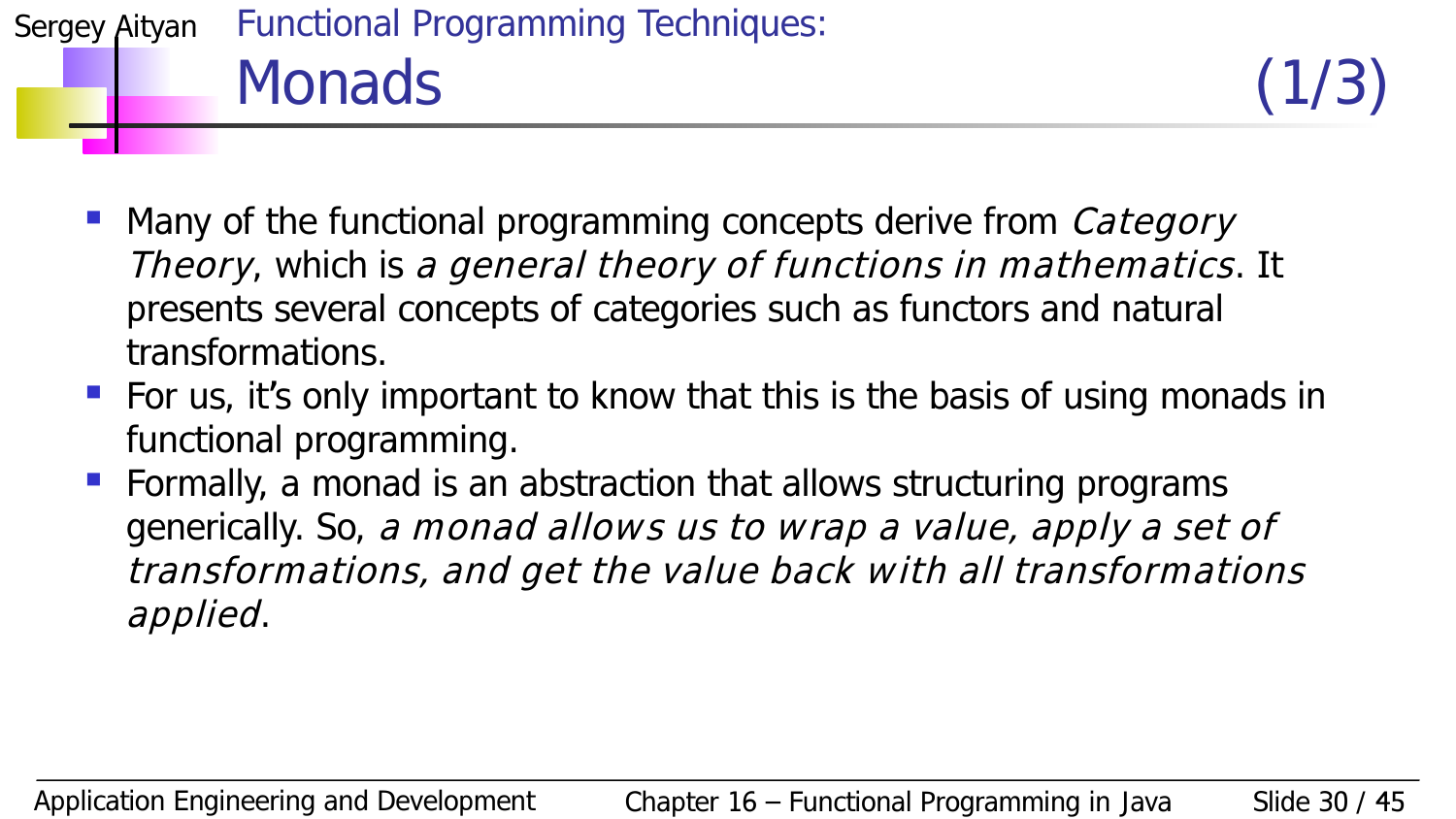

# Functional Programming Techniques: Monads						(1/3)
Many of the functional programming concepts derive from Category Theory, which is a general theory of functions in mathematics. It presents several concepts of categories such as functors and natural transformations.
For us, it’s only important to know that this is the basis of using monads in functional programming.
Formally, a monad is an abstraction that allows structuring programs generically. So, a monad allows us to wrap a value, apply a set of transformations, and get the value back with all transformations applied.